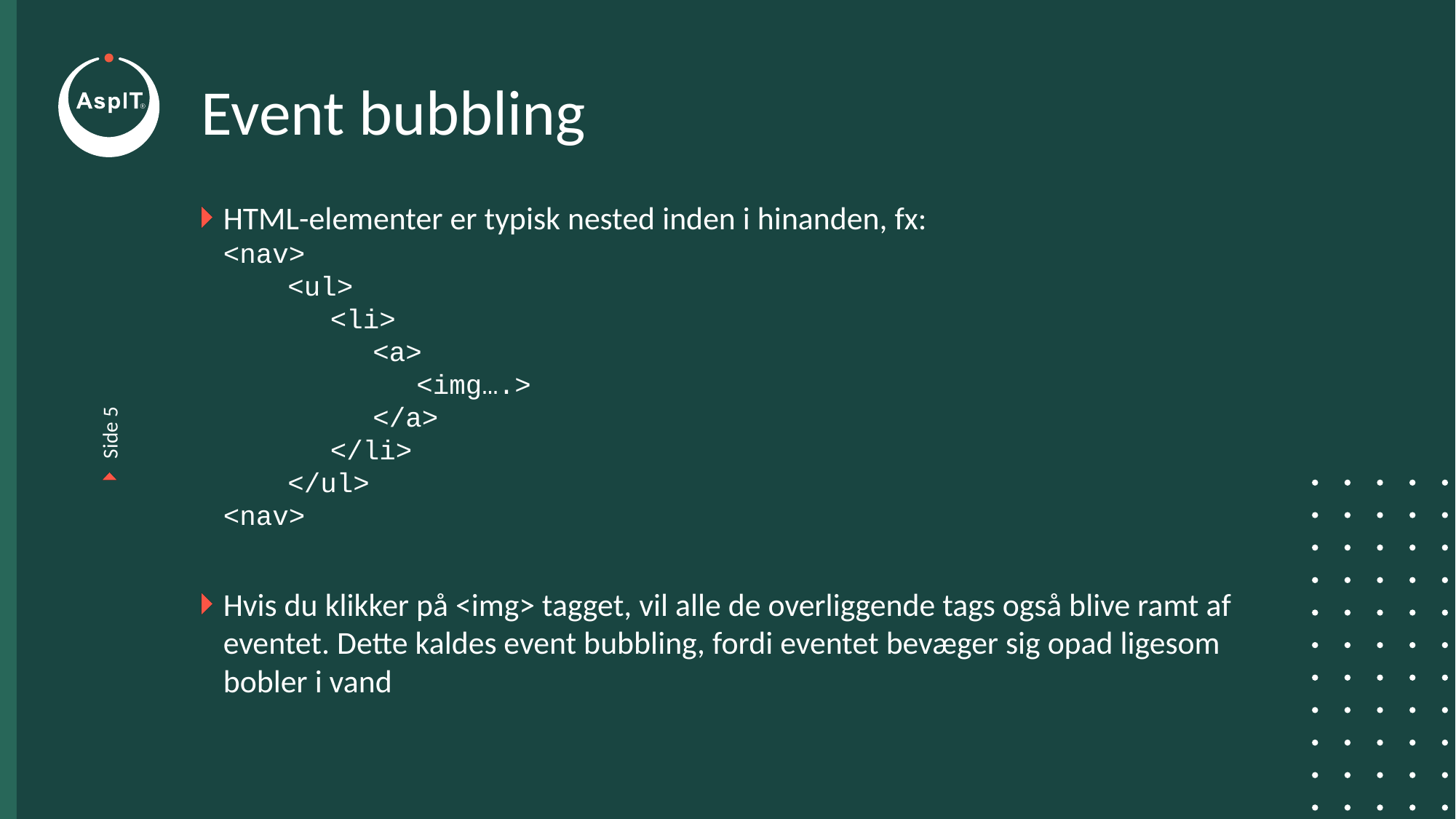

# Event bubbling
HTML-elementer er typisk nested inden i hinanden, fx:
<nav>
	<ul>
		<li>
			<a>
				<img….>
			</a>
		</li>
	</ul>
<nav>
Hvis du klikker på <img> tagget, vil alle de overliggende tags også blive ramt af eventet. Dette kaldes event bubbling, fordi eventet bevæger sig opad ligesom bobler i vand
Side 5